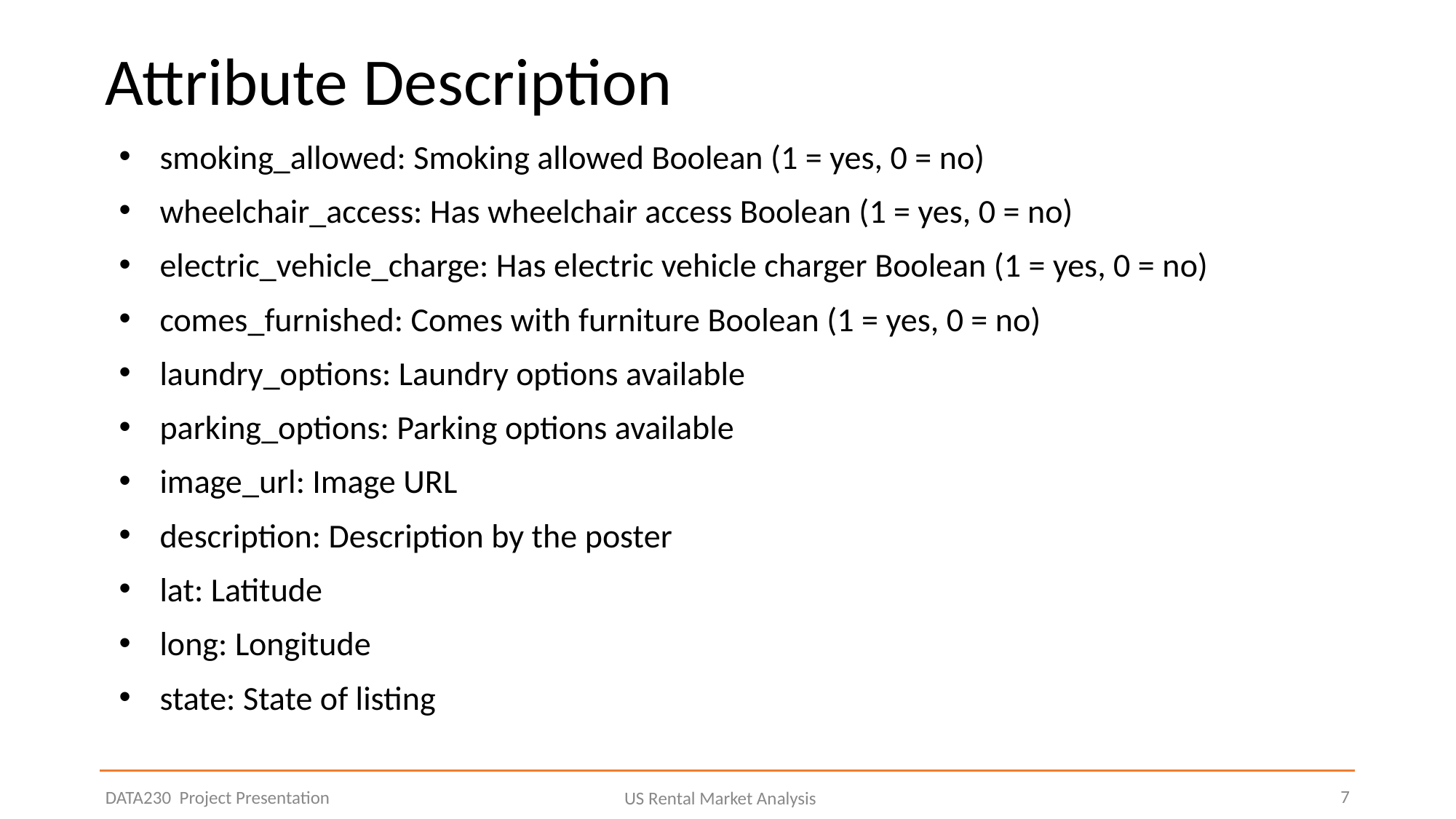

# Attribute Description
smoking_allowed: Smoking allowed Boolean (1 = yes, 0 = no)
wheelchair_access: Has wheelchair access Boolean (1 = yes, 0 = no)
electric_vehicle_charge: Has electric vehicle charger Boolean (1 = yes, 0 = no)
comes_furnished: Comes with furniture Boolean (1 = yes, 0 = no)
laundry_options: Laundry options available
parking_options: Parking options available
image_url: Image URL
description: Description by the poster
lat: Latitude
long: Longitude
state: State of listing

7
DATA230  Project Presentation
US Rental Market Analysis